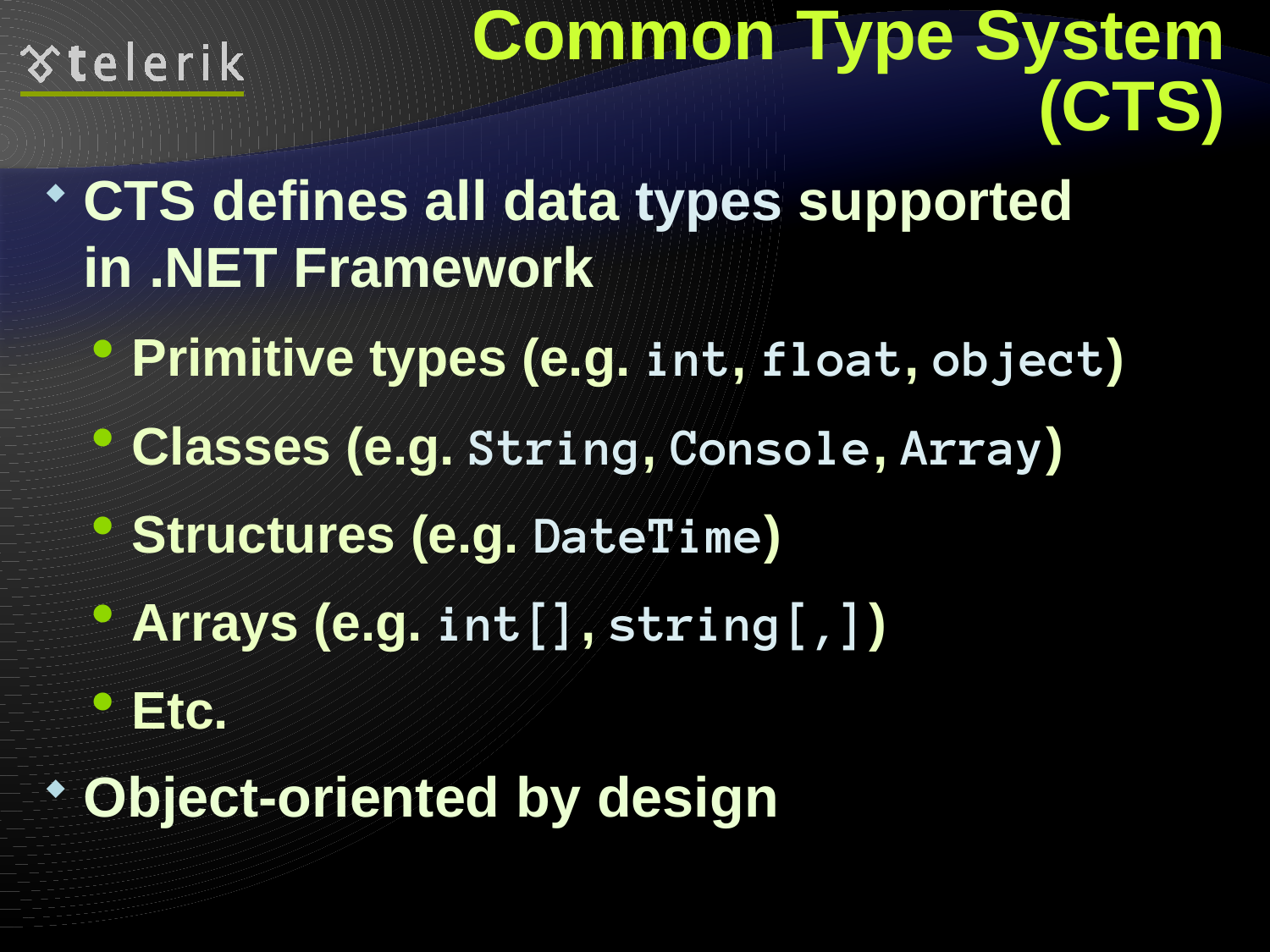

# Common Type System (CTS)
CTS defines all data types supported in .NET Framework
Primitive types (e.g. int, float, object)
Classes (e.g. String, Console, Array)
Structures (e.g. DateTime)
Arrays (e.g. int[], string[,])
Etc.
Object-oriented by design